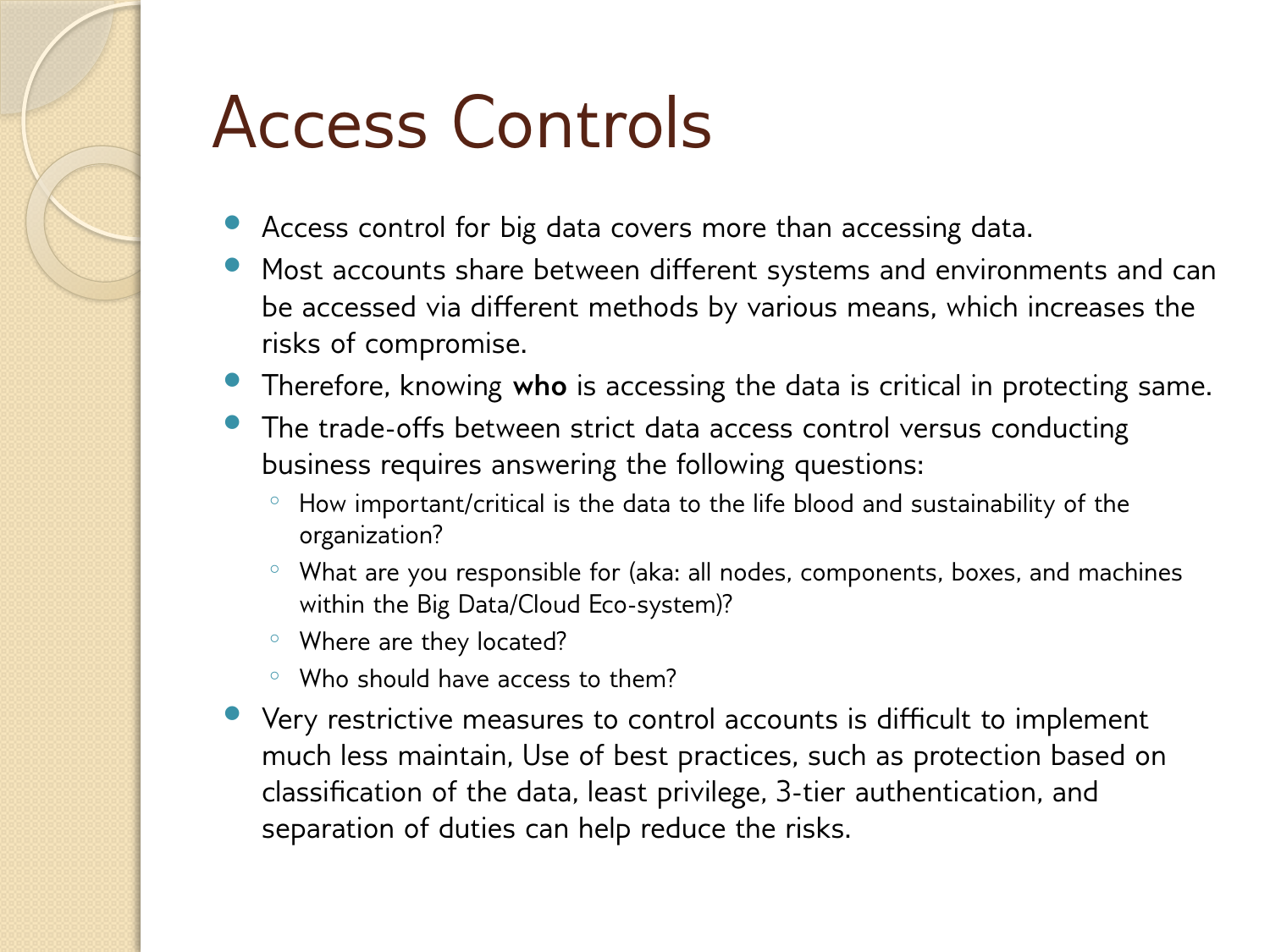

# Access Controls
Access control for big data covers more than accessing data.
Most accounts share between different systems and environments and can be accessed via different methods by various means, which increases the risks of compromise.
Therefore, knowing who is accessing the data is critical in protecting same.
The trade-offs between strict data access control versus conducting business requires answering the following questions:
How important/critical is the data to the life blood and sustainability of the organization?
What are you responsible for (aka: all nodes, components, boxes, and machines within the Big Data/Cloud Eco-system)?
Where are they located?
Who should have access to them?
Very restrictive measures to control accounts is difficult to implement much less maintain, Use of best practices, such as protection based on classification of the data, least privilege, 3-tier authentication, and separation of duties can help reduce the risks.